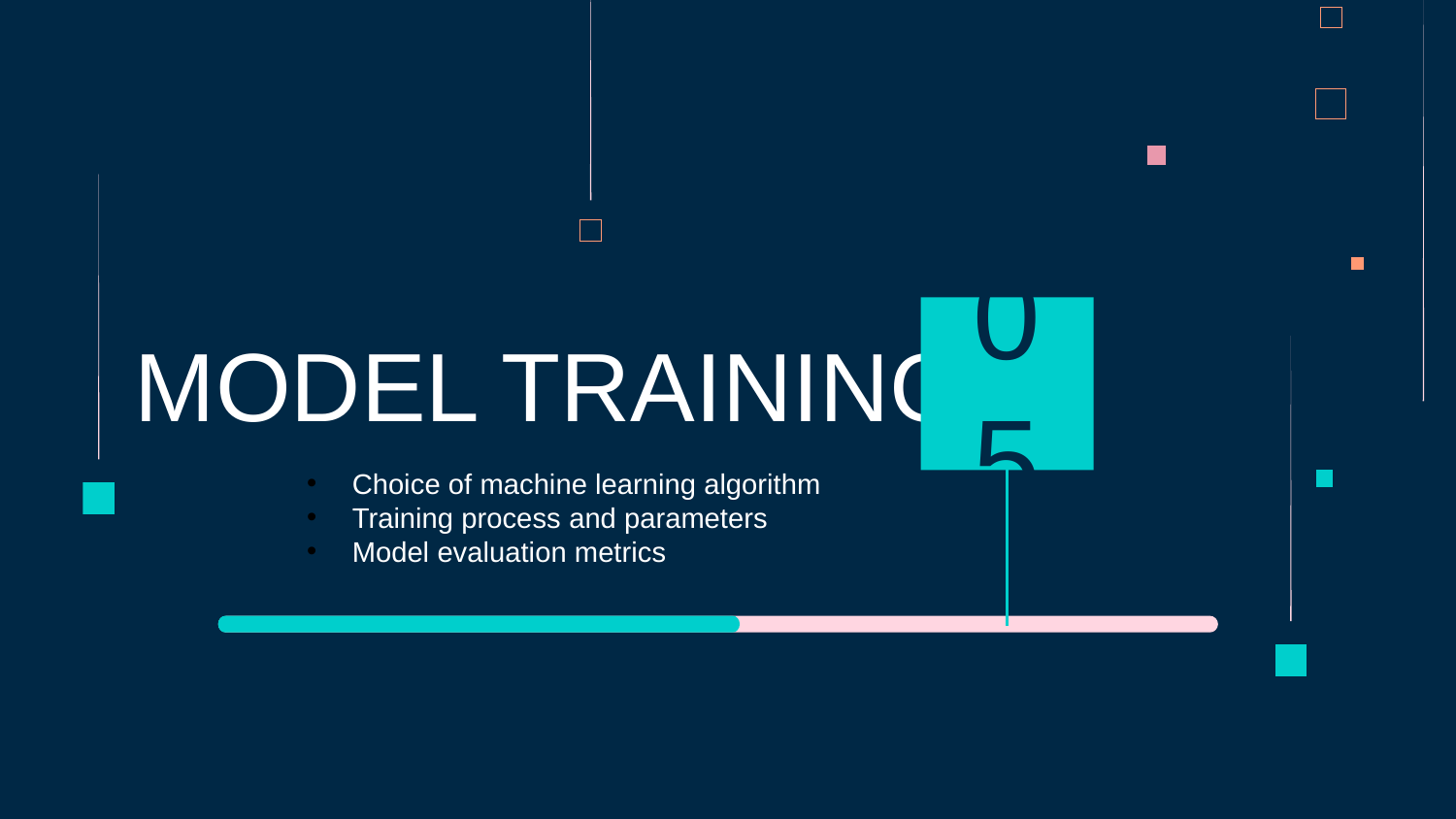

# MODEL TRAINING
05
Choice of machine learning algorithm
Training process and parameters
Model evaluation metrics